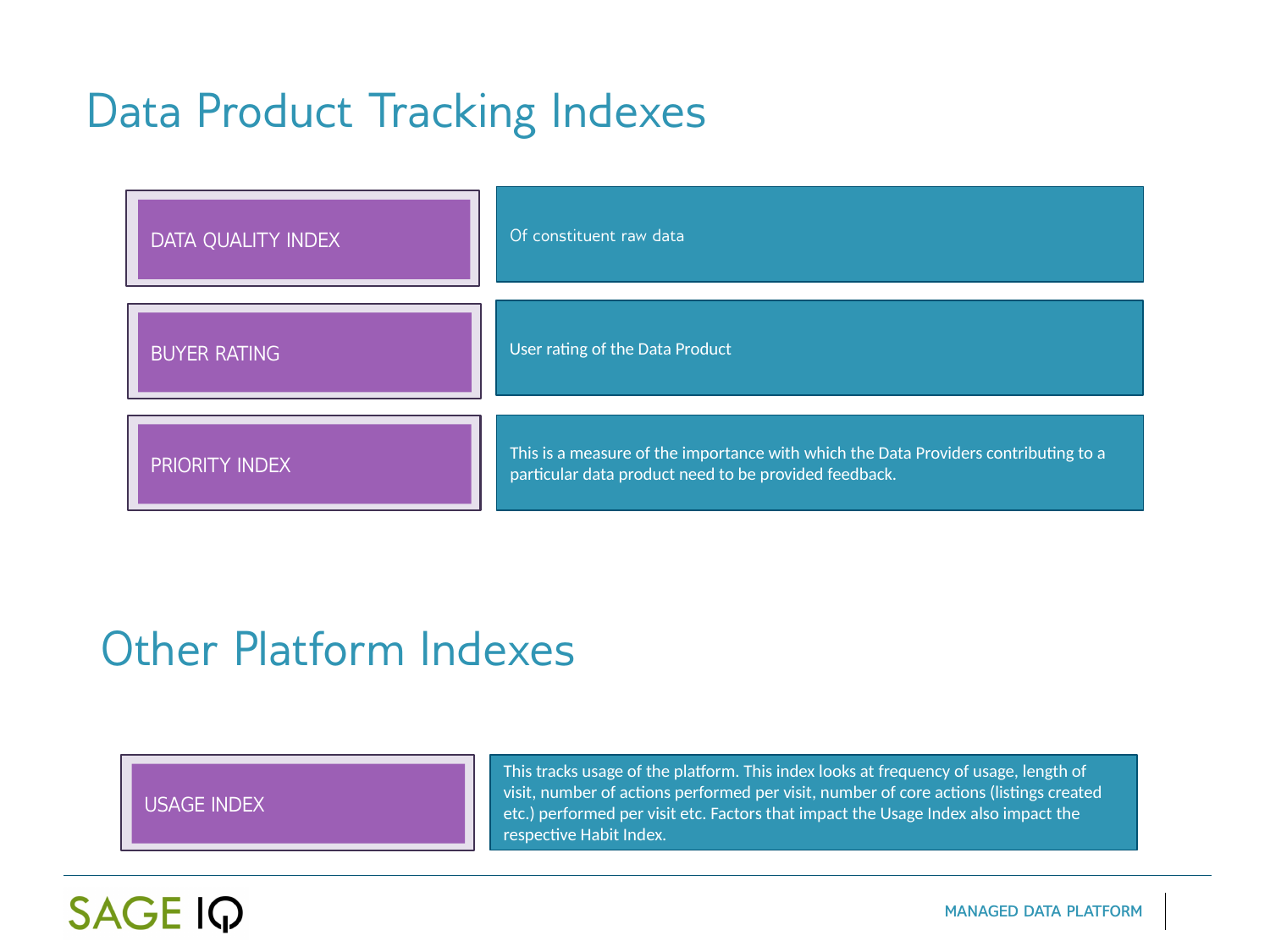

Data Product Tracking Indexes

Of constituent raw data

DATA QUALITY INDEX

User rating of the Data Product

BUYER RATING

This is a measure of the importance with which the Data Providers contributing to a particular data product need to be provided feedback.

PRIORITY INDEX
Other Platform Indexes

This tracks usage of the platform. This index looks at frequency of usage, length of visit, number of actions performed per visit, number of core actions (listings created etc.) performed per visit etc. Factors that impact the Usage Index also impact the respective Habit Index.

USAGE INDEX
36